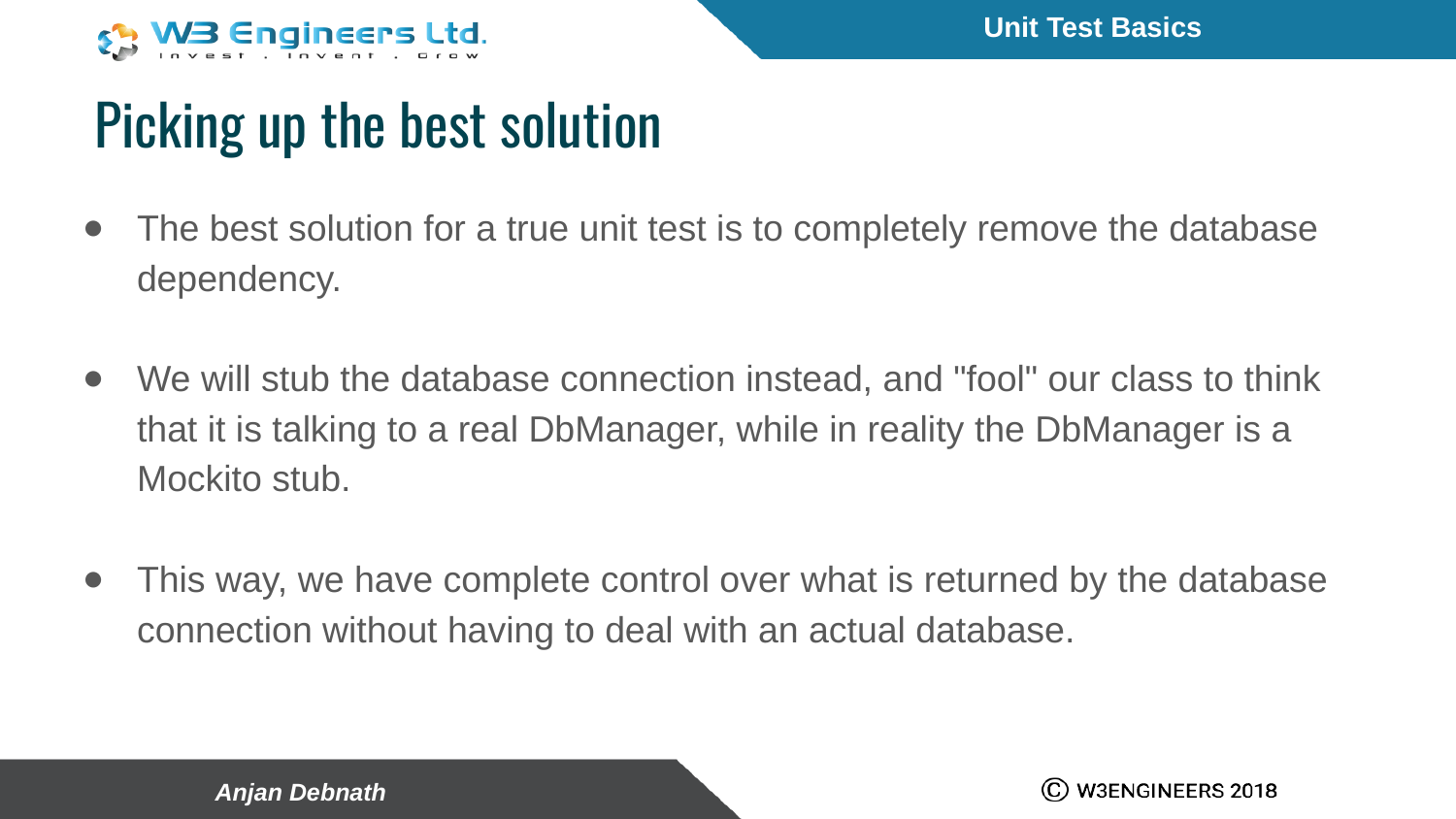

# Picking up the best solution
The best solution for a true unit test is to completely remove the database dependency.

We will stub the database connection instead, and "fool" our class to think that it is talking to a real DbManager, while in reality the DbManager is a Mockito stub.

This way, we have complete control over what is returned by the database connection without having to deal with an actual database.